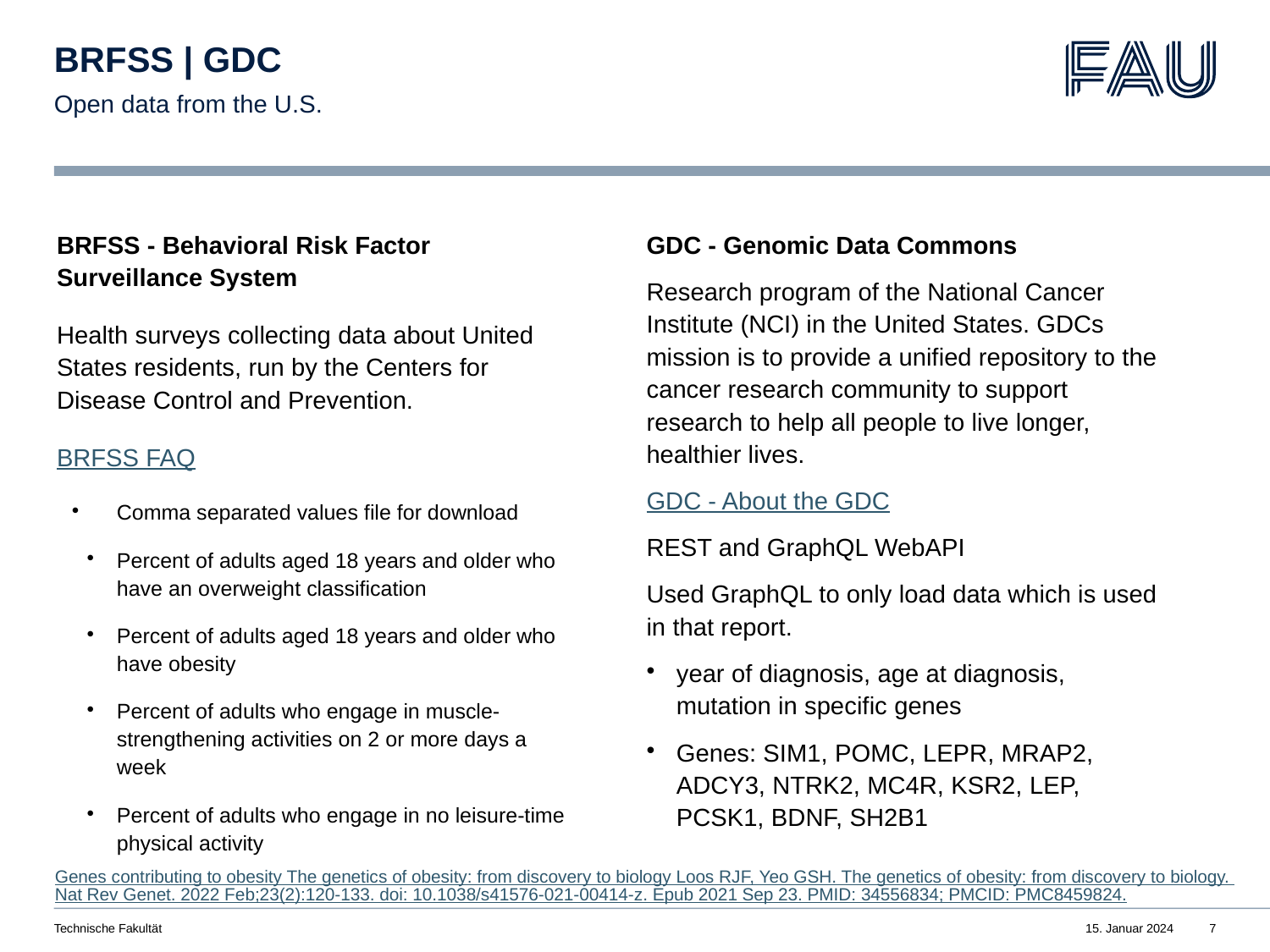

BRFSS | GDC
Open data from the U.S.
# BRFSS - Behavioral Risk Factor Surveillance System
Health surveys collecting data about United States residents, run by the Centers for Disease Control and Prevention.
BRFSS FAQ
Comma separated values file for download
Percent of adults aged 18 years and older who have an overweight classification
Percent of adults aged 18 years and older who have obesity
Percent of adults who engage in muscle-strengthening activities on 2 or more days a week
Percent of adults who engage in no leisure-time physical activity
GDC - Genomic Data Commons
Research program of the National Cancer Institute (NCI) in the United States. GDCs mission is to provide a unified repository to the cancer research community to support research to help all people to live longer, healthier lives.
GDC - About the GDC
REST and GraphQL WebAPI
Used GraphQL to only load data which is used in that report.
year of diagnosis, age at diagnosis, mutation in specific genes
Genes: SIM1, POMC, LEPR, MRAP2, ADCY3, NTRK2, MC4R, KSR2, LEP, PCSK1, BDNF, SH2B1

Genes contributing to obesity The genetics of obesity: from discovery to biology Loos RJF, Yeo GSH. The genetics of obesity: from discovery to biology. Nat Rev Genet. 2022 Feb;23(2):120-133. doi: 10.1038/s41576-021-00414-z. Epub 2021 Sep 23. PMID: 34556834; PMCID: PMC8459824.
Technische Fakultät
15. Januar 2024
7